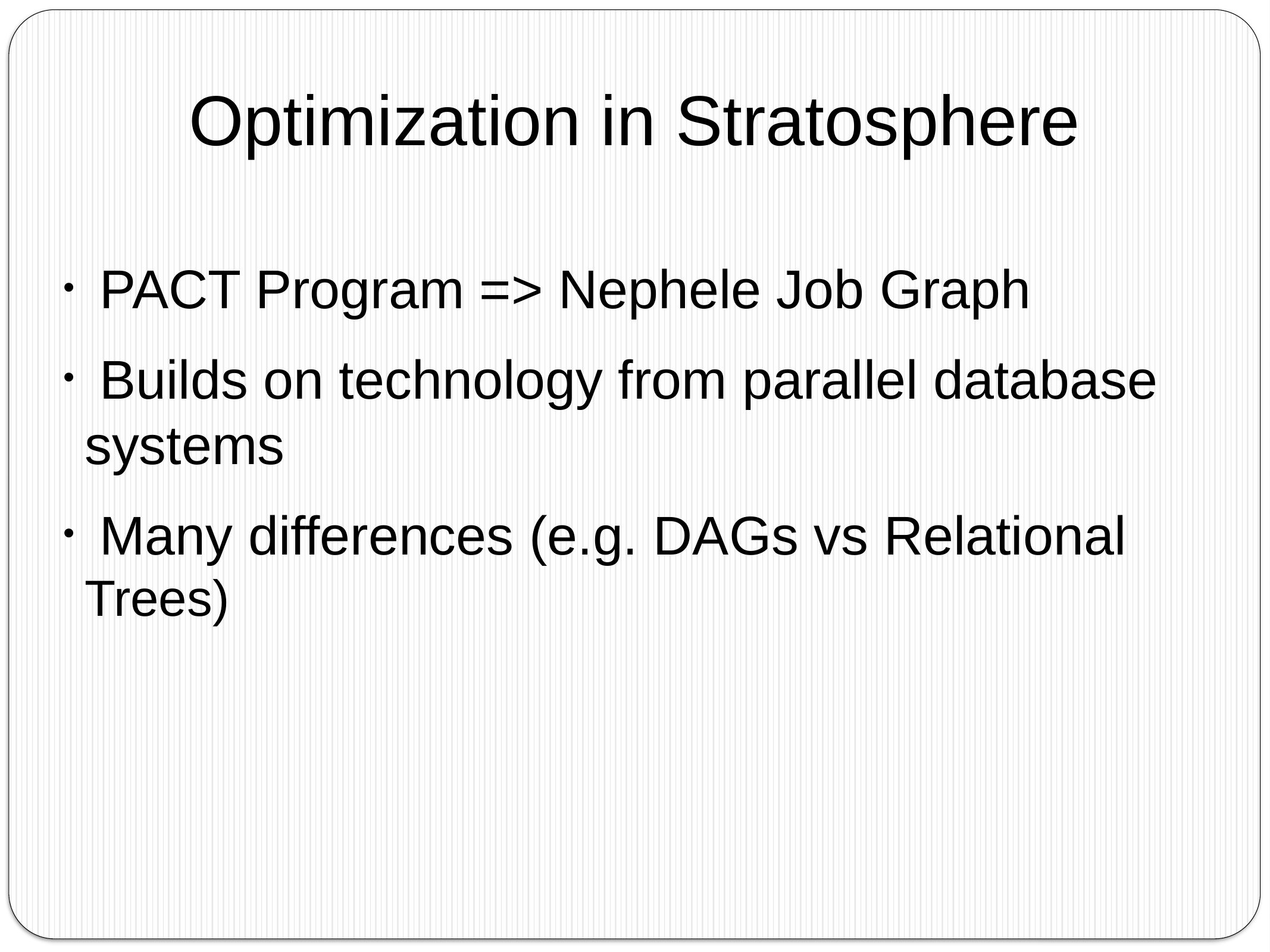

Optimization in Stratosphere
 PACT Program => Nephele Job Graph
 Builds on technology from parallel database systems
 Many differences (e.g. DAGs vs Relational Trees)